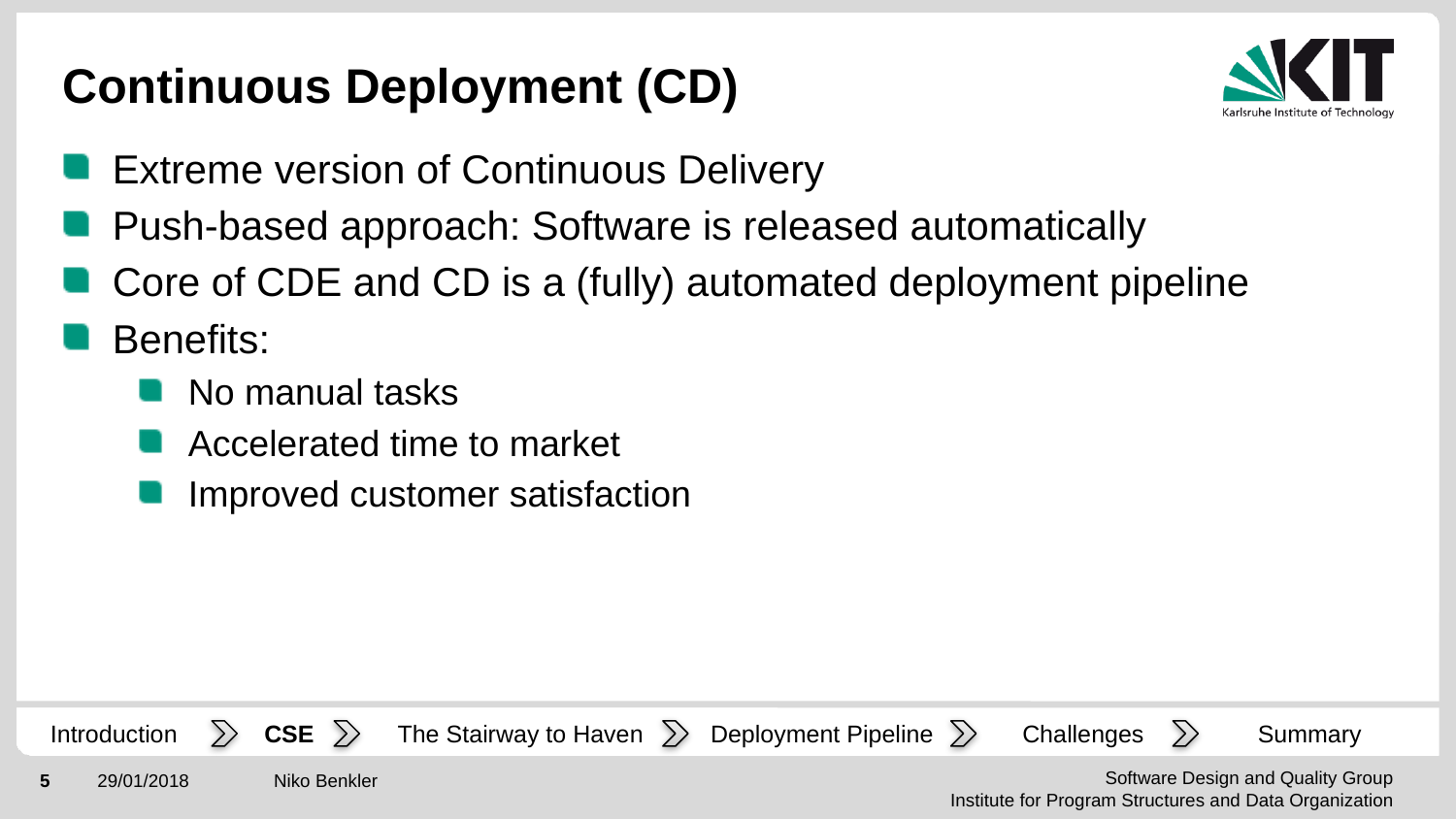

# Continuous Deployment (CD)
Extreme version of Continuous Delivery
Push-based approach: Software is released automatically
Core of CDE and CD is a (fully) automated deployment pipeline
Benefits:
No manual tasks
Accelerated time to market
Improved customer satisfaction

The Stairway to Haven
Deployment Pipeline
Introduction
Summary
CSE
Challenges